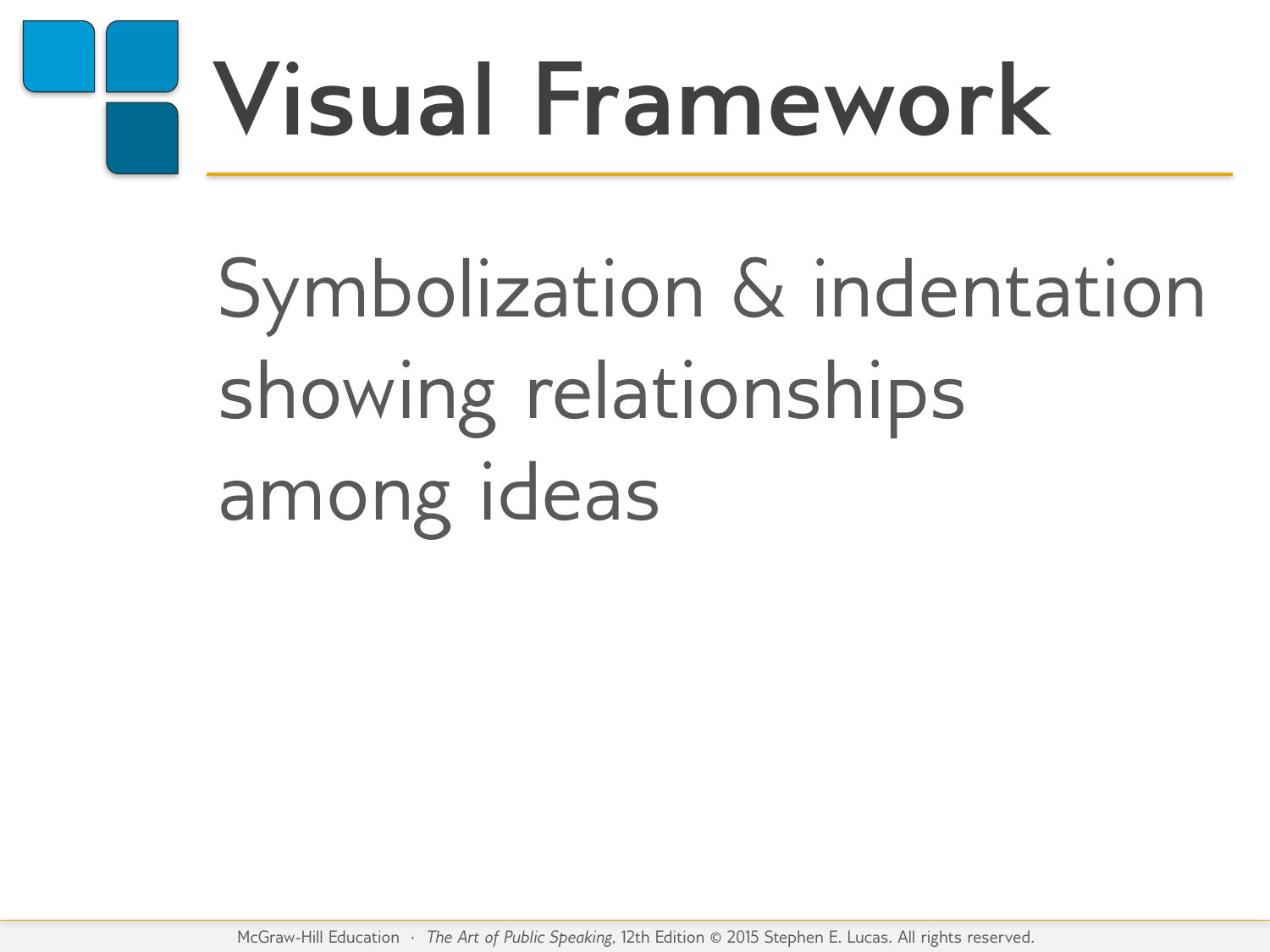

# Visual Framework
Symbolization & indentation showing relationships among ideas